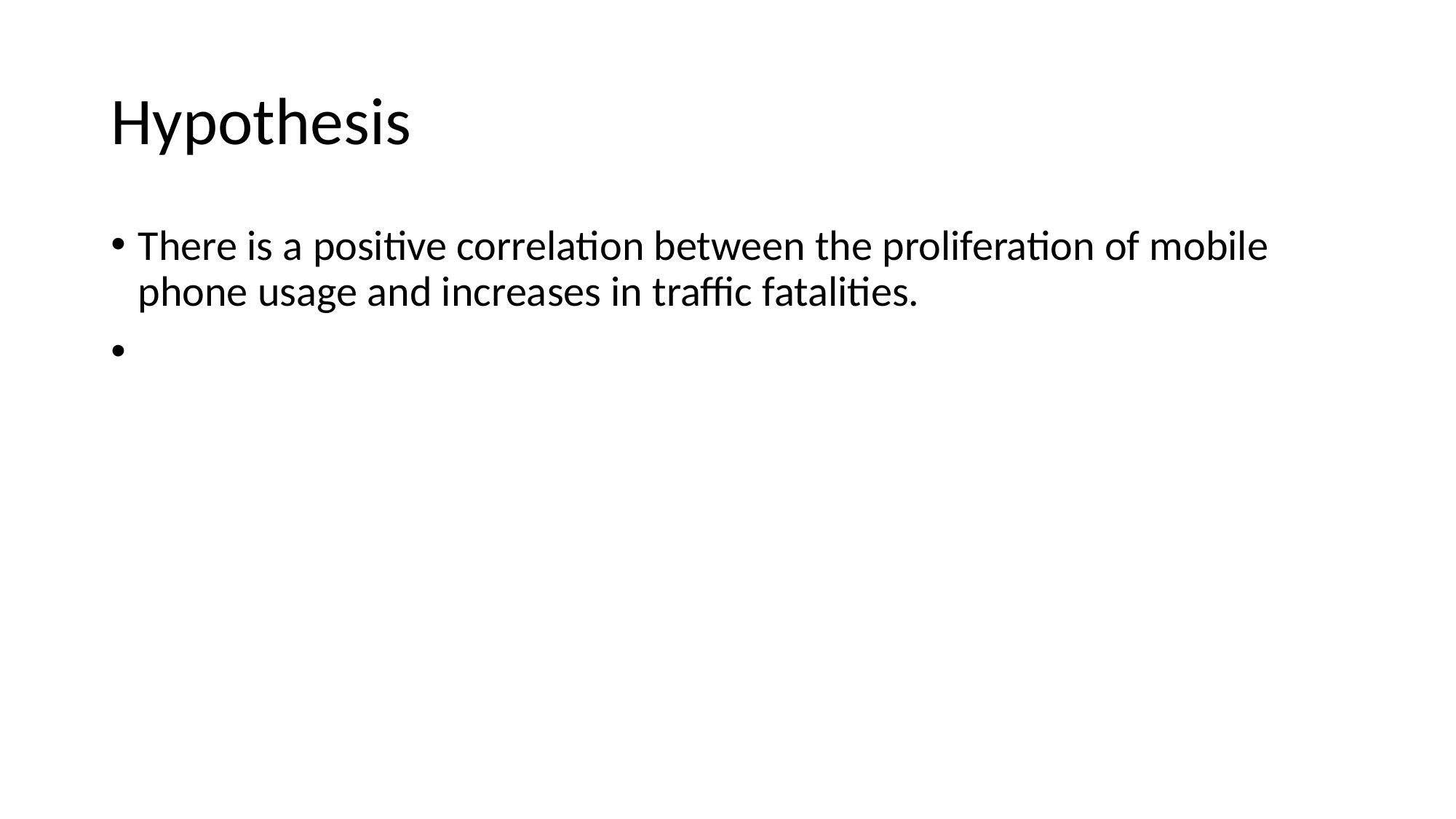

# Hypothesis
There is a positive correlation between the proliferation of mobile phone usage and increases in traffic fatalities.